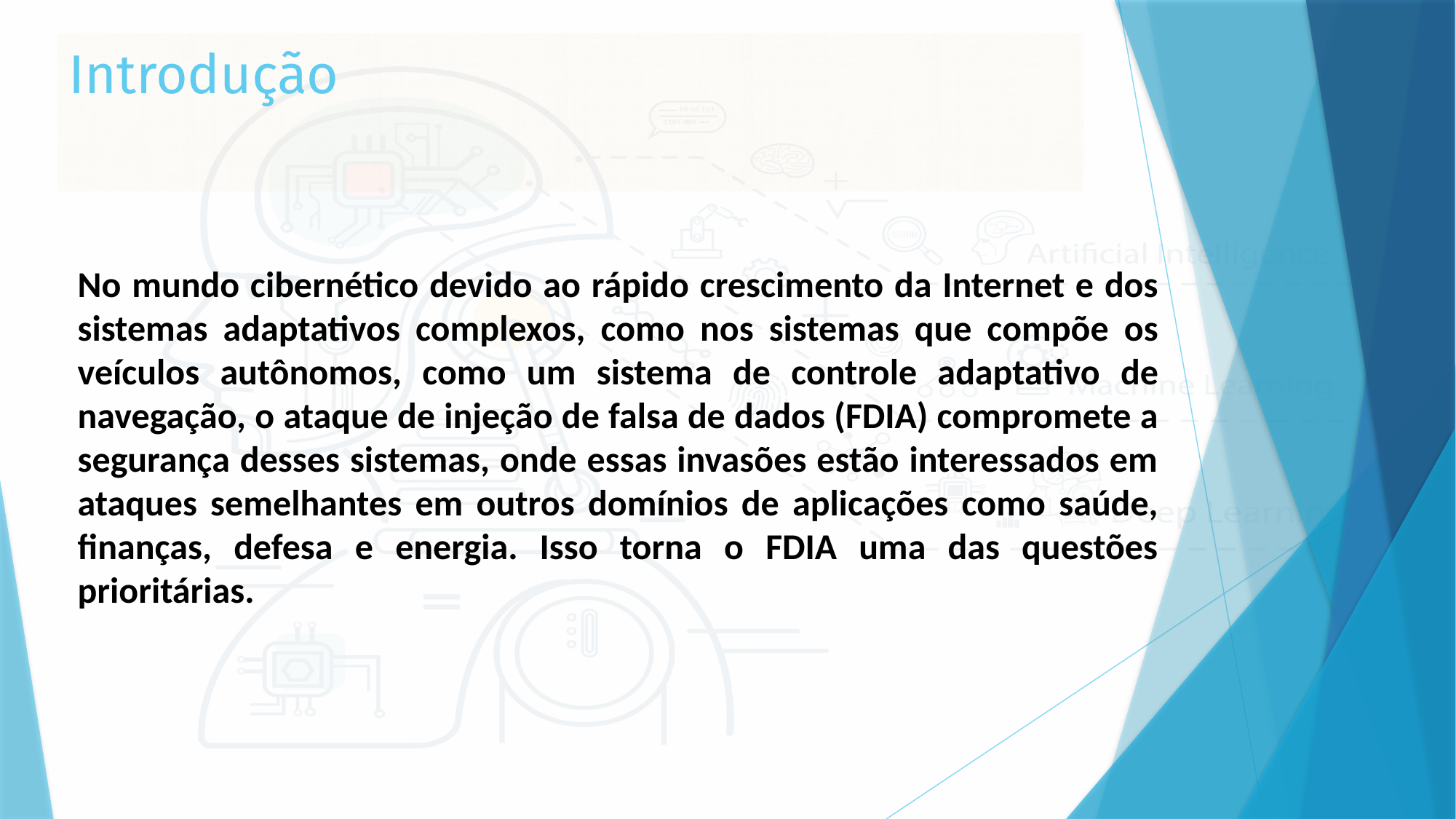

# Introdução
No mundo cibernético devido ao rápido crescimento da Internet e dos sistemas adaptativos complexos, como nos sistemas que compõe os veículos autônomos, como um sistema de controle adaptativo de navegação, o ataque de injeção de falsa de dados (FDIA) compromete a segurança desses sistemas, onde essas invasões estão interessados em ataques semelhantes em outros domínios de aplicações como saúde, finanças, defesa e energia. Isso torna o FDIA uma das questões prioritárias.